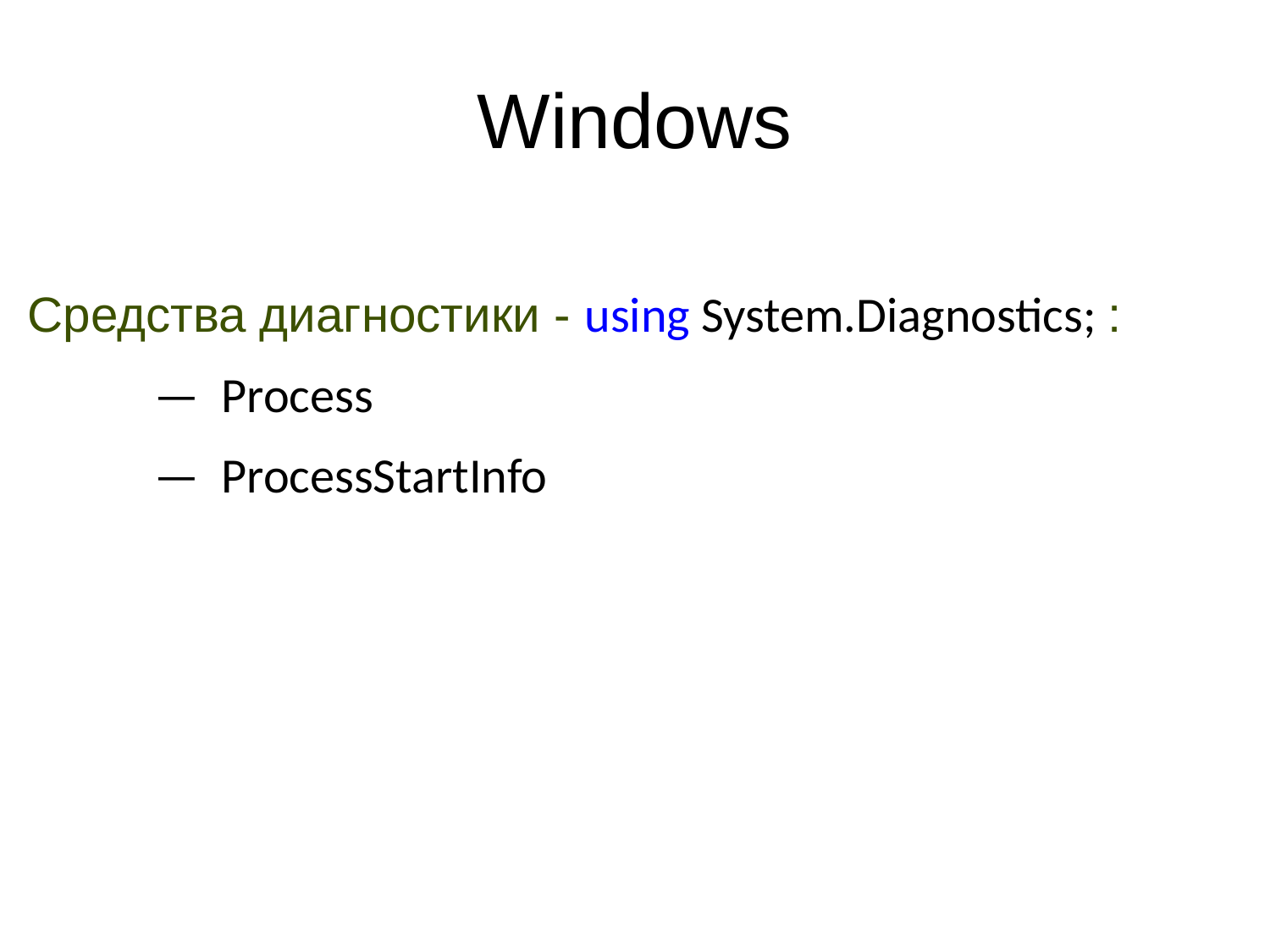

# Windows
Средства диагностики - using System.Diagnostics; :
	—  Process
	—  ProcessStartInfo